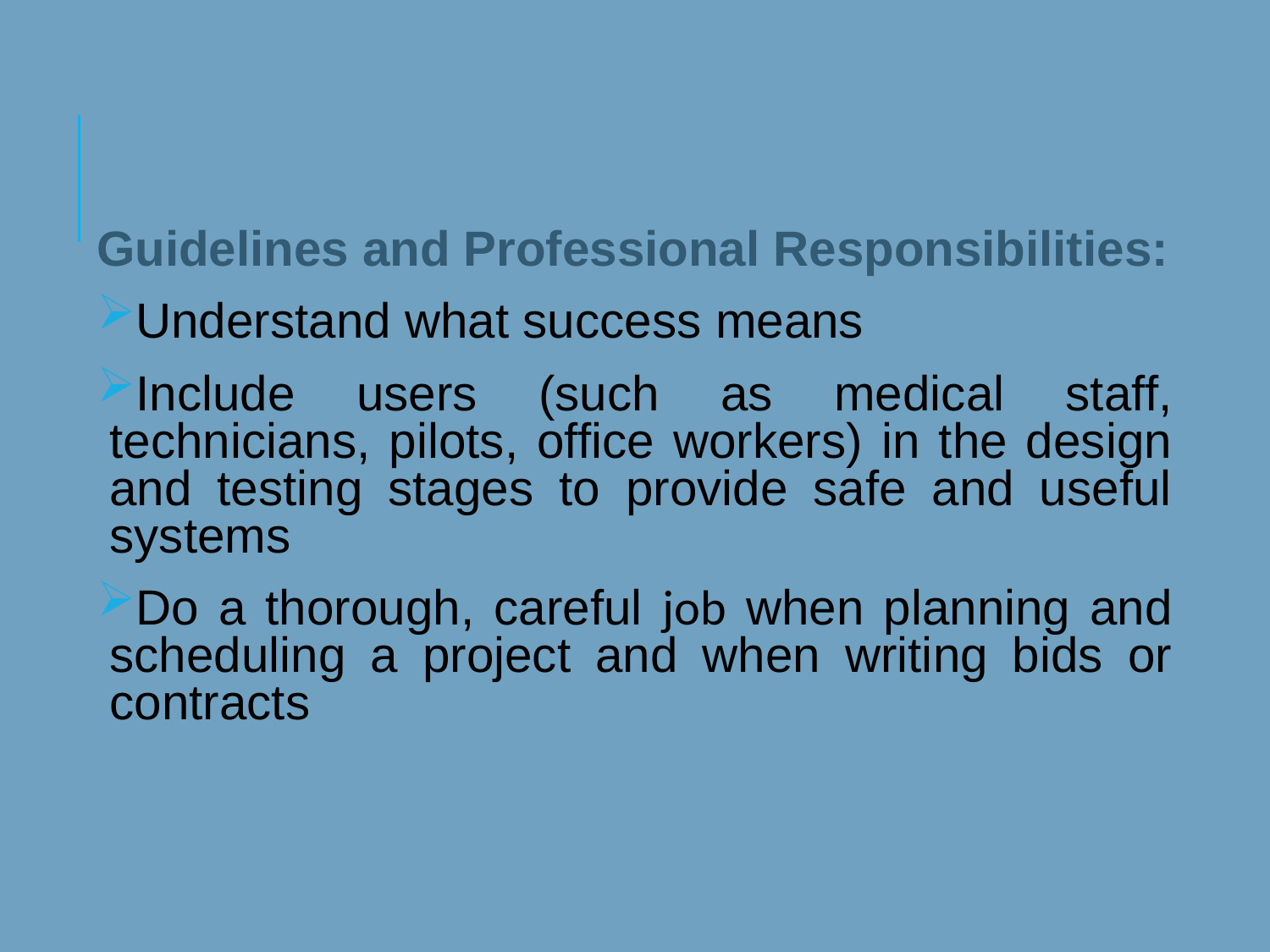

Guidelines and Professional Responsibilities:
Understand what success means
Include users (such as medical staff, technicians, pilots, office workers) in the design and testing stages to provide safe and useful systems
Do a thorough, careful job when planning and scheduling a project and when writing bids or contracts